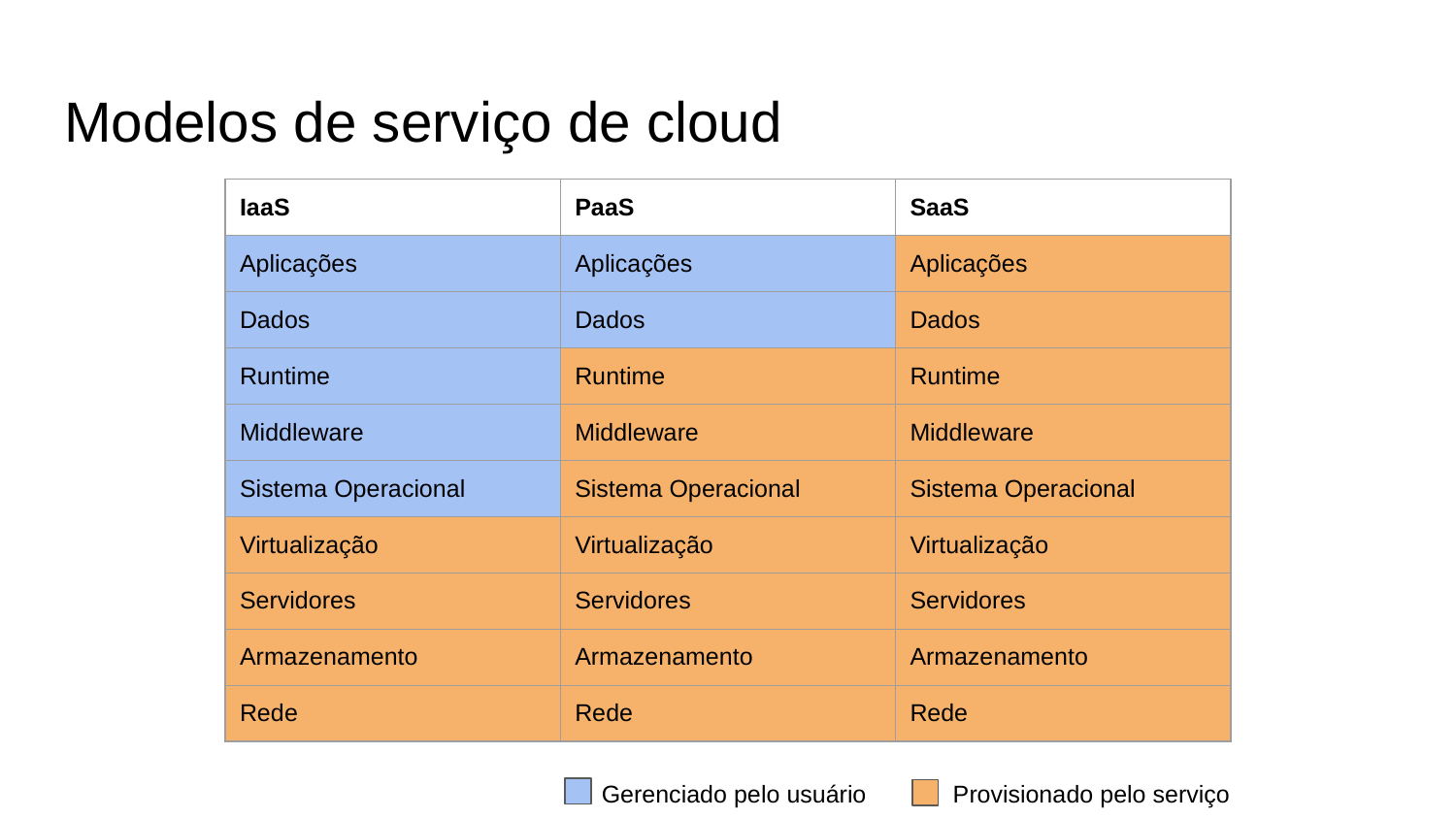

# Modelos de serviço de cloud
| IaaS | PaaS | SaaS |
| --- | --- | --- |
| Aplicações | Aplicações | Aplicações |
| Dados | Dados | Dados |
| Runtime | Runtime | Runtime |
| Middleware | Middleware | Middleware |
| Sistema Operacional | Sistema Operacional | Sistema Operacional |
| Virtualização | Virtualização | Virtualização |
| Servidores | Servidores | Servidores |
| Armazenamento | Armazenamento | Armazenamento |
| Rede | Rede | Rede |
Gerenciado pelo usuário
Provisionado pelo serviço